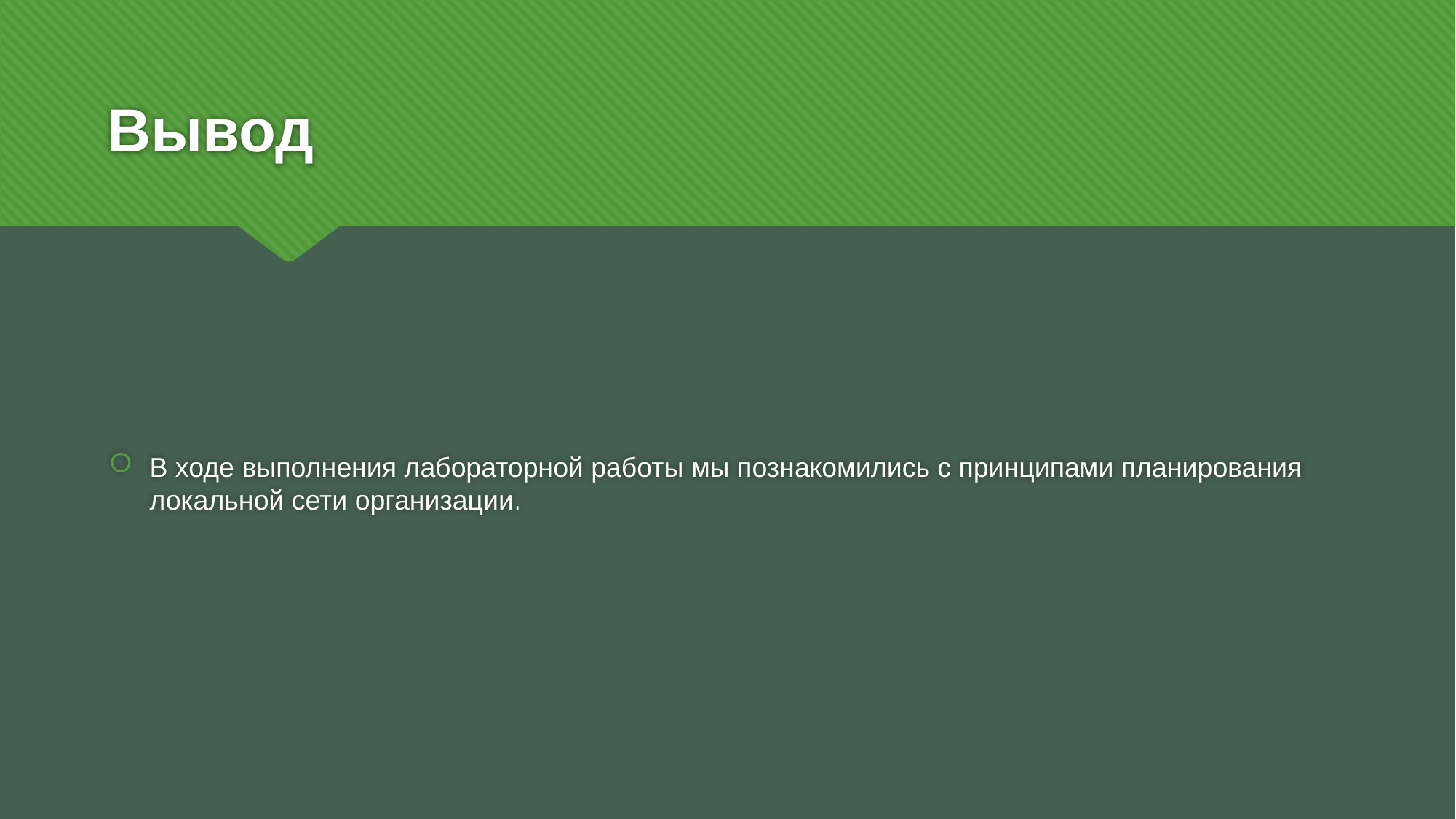

# Вывод
В ходе выполнения лабораторной работы мы познакомились с принципами планирования локальной сети организации.